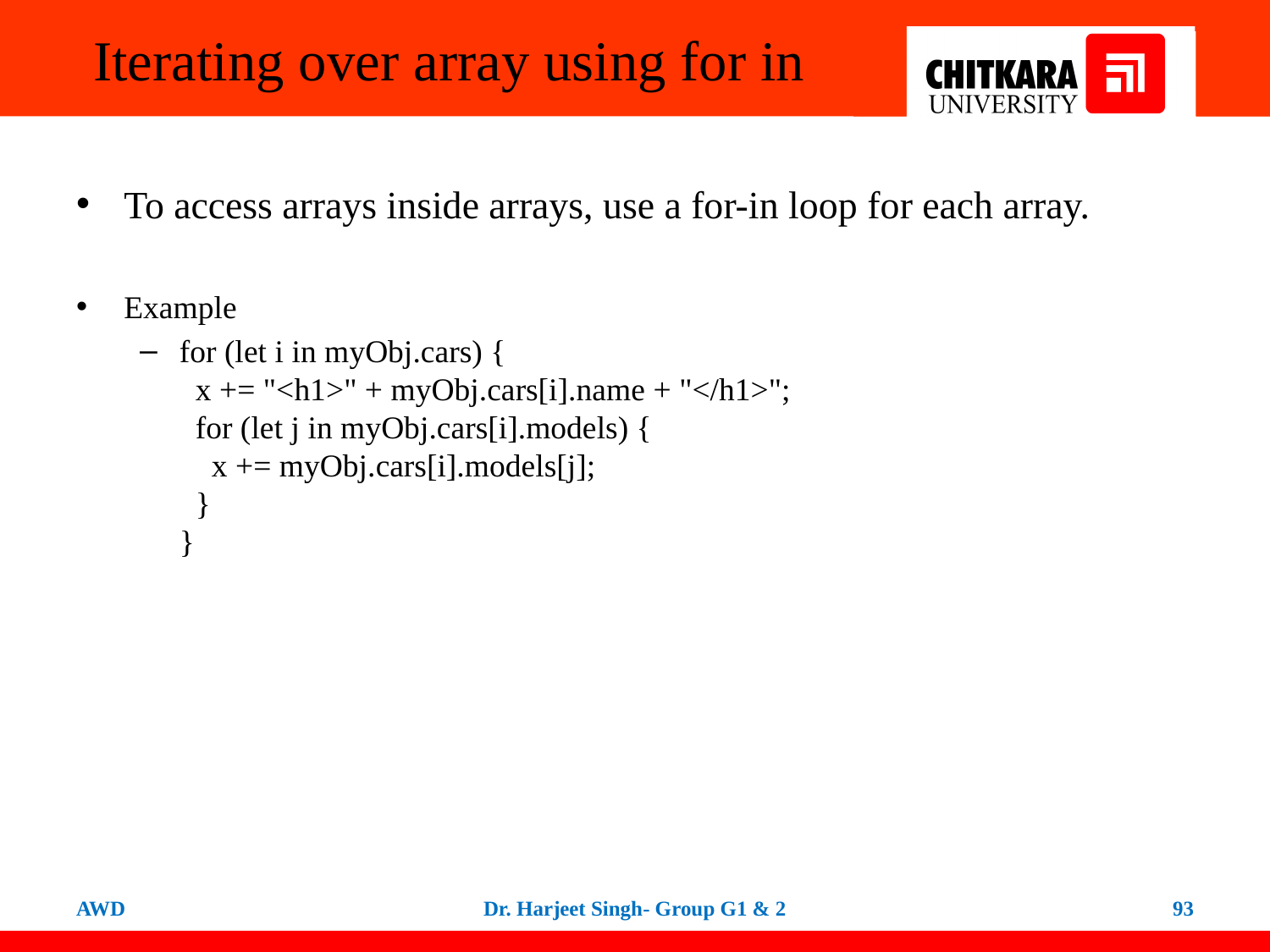

# Iterating over array using for in

To access arrays inside arrays, use a for-in loop for each array.

Example
for (let i in myObj.cars) {
  x += "<h1>" + myObj.cars[i].name + "</h1>";
  for (let j in myObj.cars[i].models) {
    x += myObj.cars[i].models[j];
  }
}
AWD
Dr. Harjeet Singh- Group G1 & 2
93